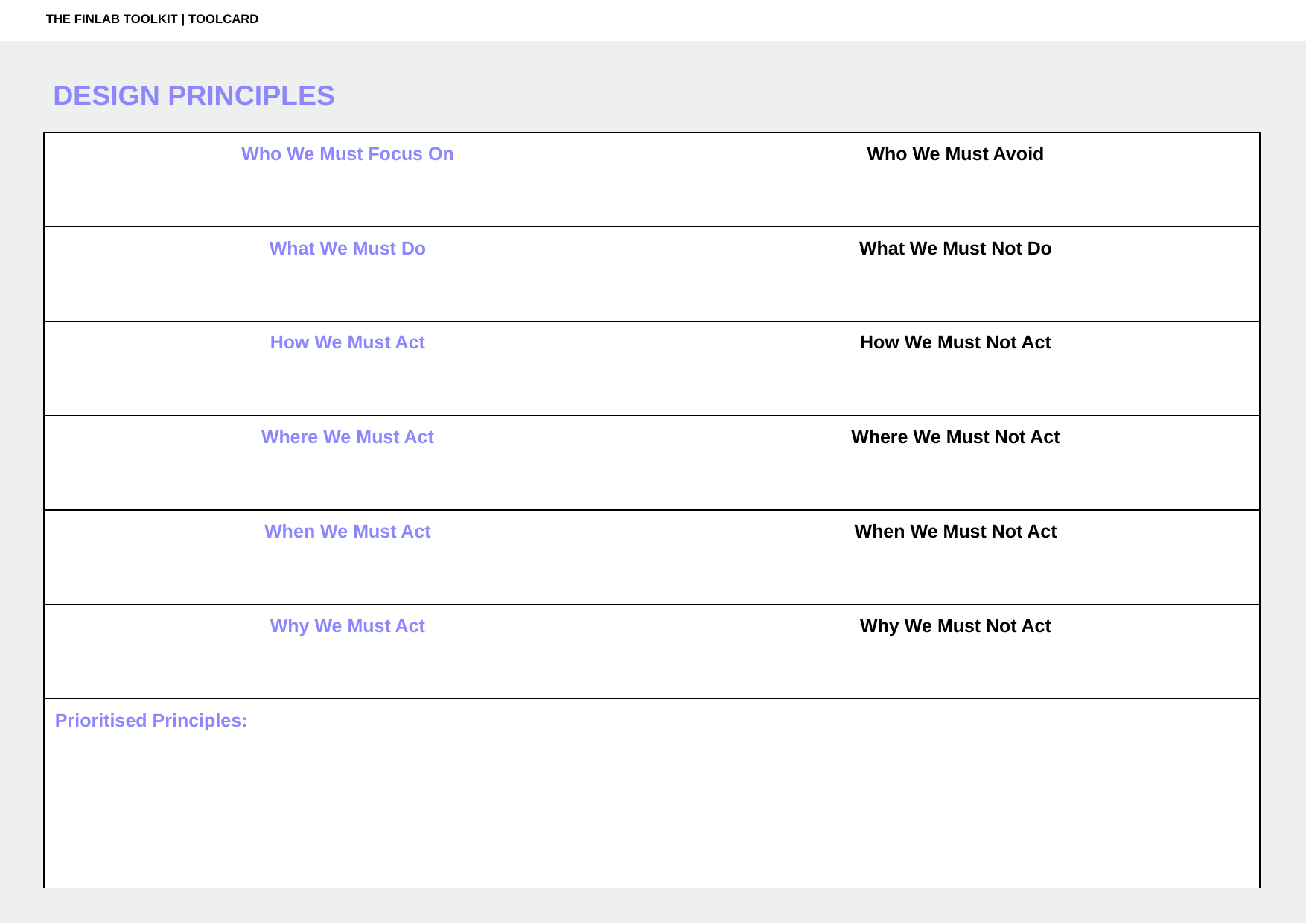

THE FINLAB TOOLKIT | TOOLCARD

DESIGN PRINCIPLES
| Who We Must Focus On | Who We Must Avoid |
| --- | --- |
| What We Must Do | What We Must Not Do |
| How We Must Act | How We Must Not Act |
| Where We Must Act | Where We Must Not Act |
| When We Must Act | When We Must Not Act |
| Why We Must Act | Why We Must Not Act |
| Prioritised Principles: |  |